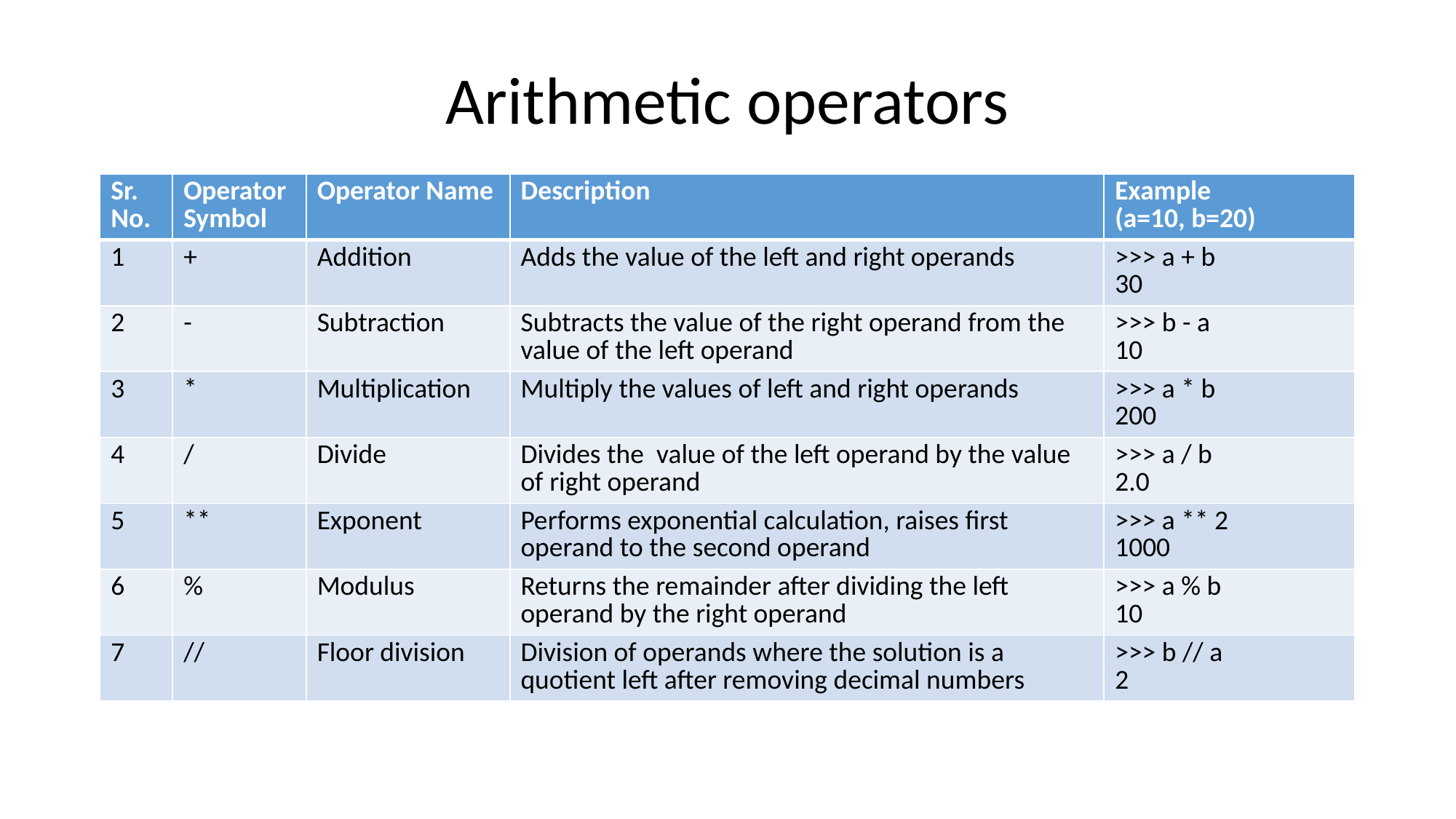

# Arithmetic operators
| Sr. No. | Operator Symbol | Operator Name | Description | Example (a=10, b=20) |
| --- | --- | --- | --- | --- |
| 1 | + | Addition | Adds the value of the left and right operands | >>> a + b 30 |
| 2 | - | Subtraction | Subtracts the value of the right operand from the value of the left operand | >>> b - a 10 |
| 3 | \* | Multiplication | Multiply the values of left and right operands | >>> a \* b 200 |
| 4 | / | Divide | Divides the value of the left operand by the value of right operand | >>> a / b 2.0 |
| 5 | \*\* | Exponent | Performs exponential calculation, raises first operand to the second operand | >>> a \*\* 2 1000 |
| 6 | % | Modulus | Returns the remainder after dividing the left operand by the right operand | >>> a % b 10 |
| 7 | // | Floor division | Division of operands where the solution is a quotient left after removing decimal numbers | >>> b // a 2 |